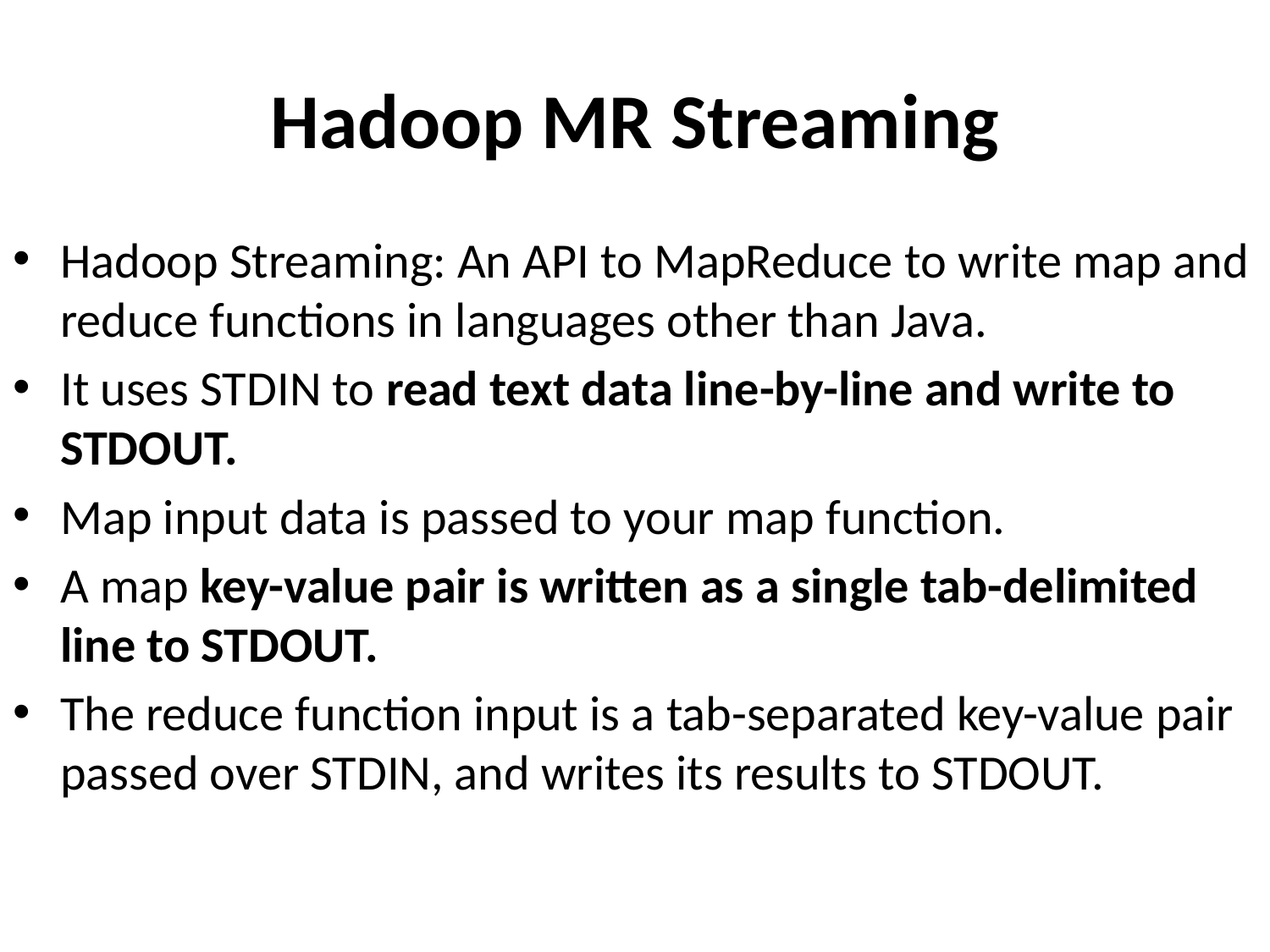

# Hadoop MR Streaming
Hadoop Streaming: An API to MapReduce to write map and reduce functions in languages other than Java.
It uses STDIN to read text data line-by-line and write to STDOUT.
Map input data is passed to your map function.
A map key-value pair is written as a single tab-delimited line to STDOUT.
The reduce function input is a tab-separated key-value pair passed over STDIN, and writes its results to STDOUT.